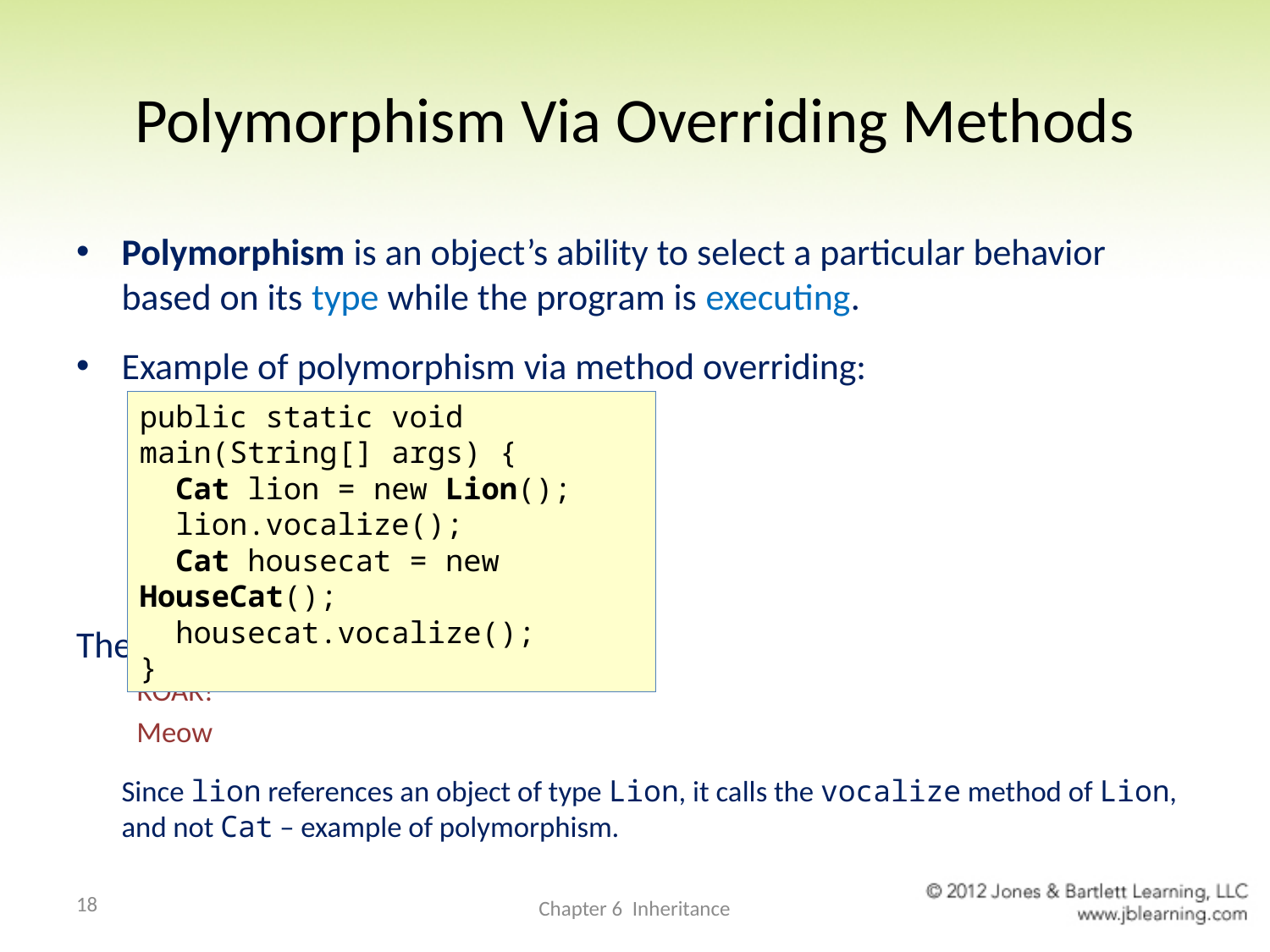

# Polymorphism Via Overriding Methods
Polymorphism is an object’s ability to select a particular behavior based on its type while the program is executing.
Example of polymorphism via method overriding:

The program output is:
ROAR!
Meow
	Since lion references an object of type Lion, it calls the vocalize method of Lion, and not Cat – example of polymorphism.
public static void main(String[] args) {
  Cat lion = new Lion();
  lion.vocalize();
  Cat housecat = new HouseCat();
  housecat.vocalize();
}
18
Chapter 6  Inheritance